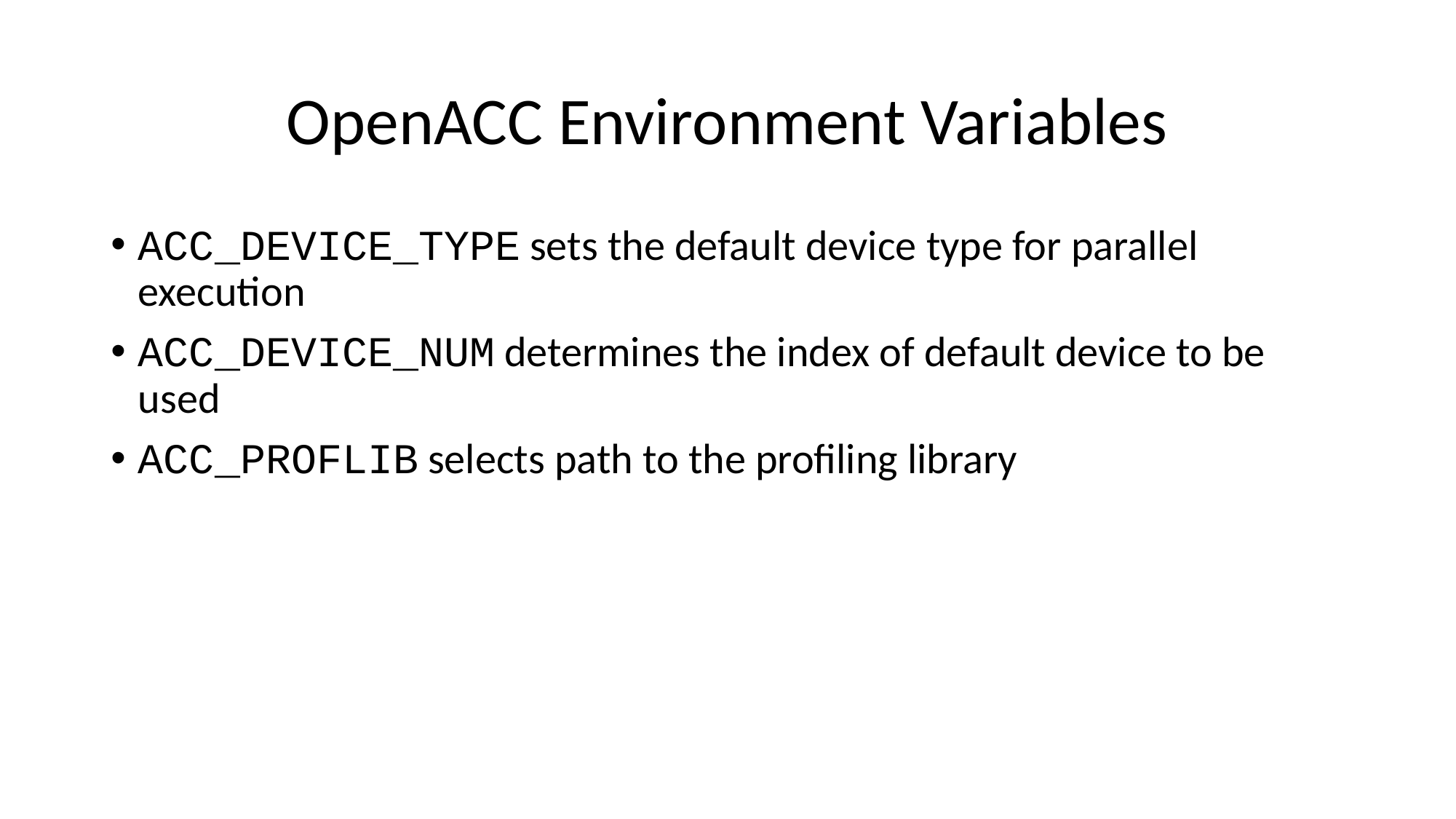

# OpenACC Environment Variables
ACC_DEVICE_TYPE sets the default device type for parallel execution
ACC_DEVICE_NUM determines the index of default device to be used
ACC_PROFLIB selects path to the profiling library